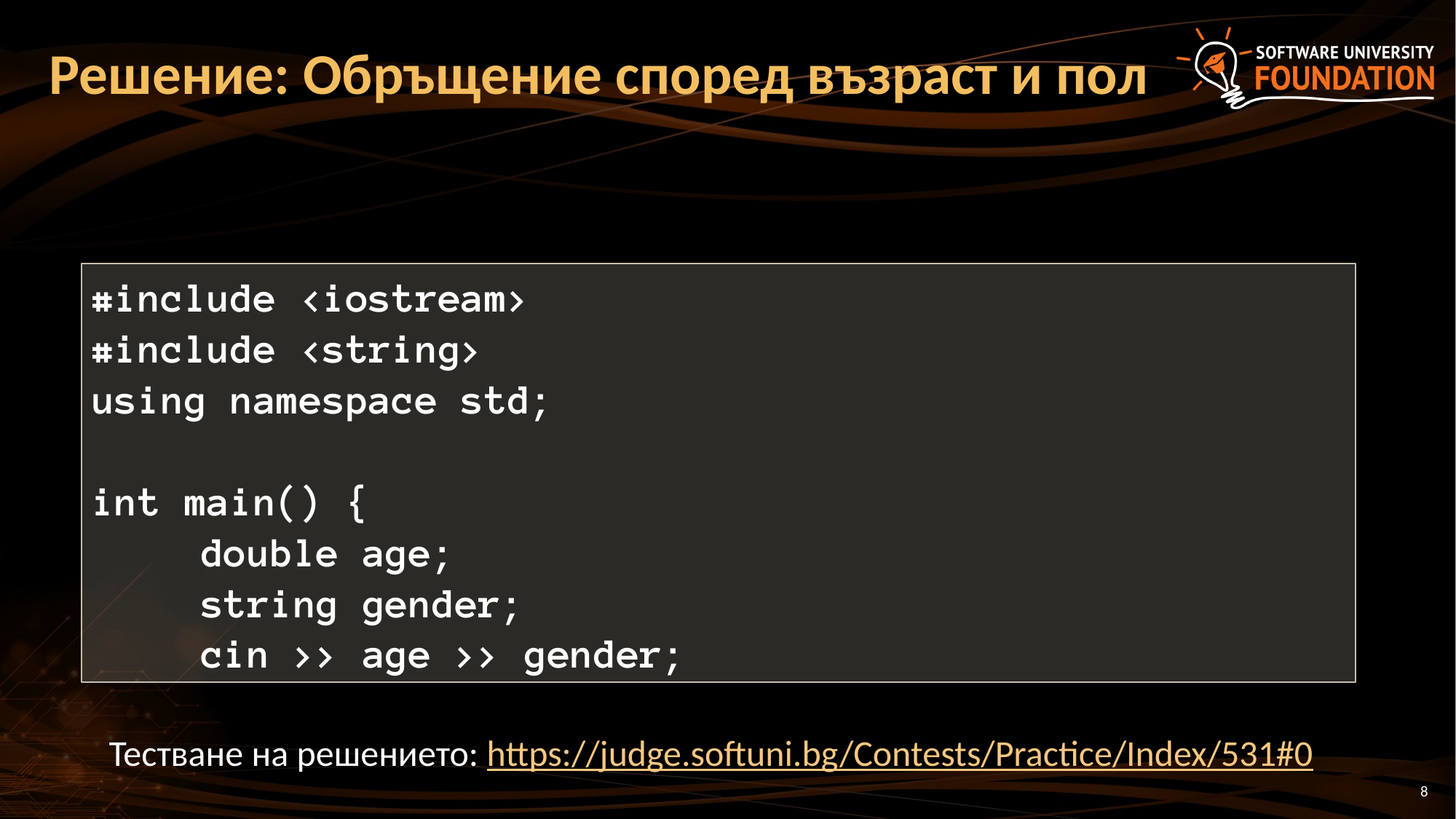

# Решение: Обръщение според възраст и пол
#include <iostream>
#include <string>
using namespace std;

int main() {
	double age;
	string gender;
	cin >> age >> gender;
  Тестване на решението: https://judge.softuni.bg/Contests/Practice/Index/531#0
8